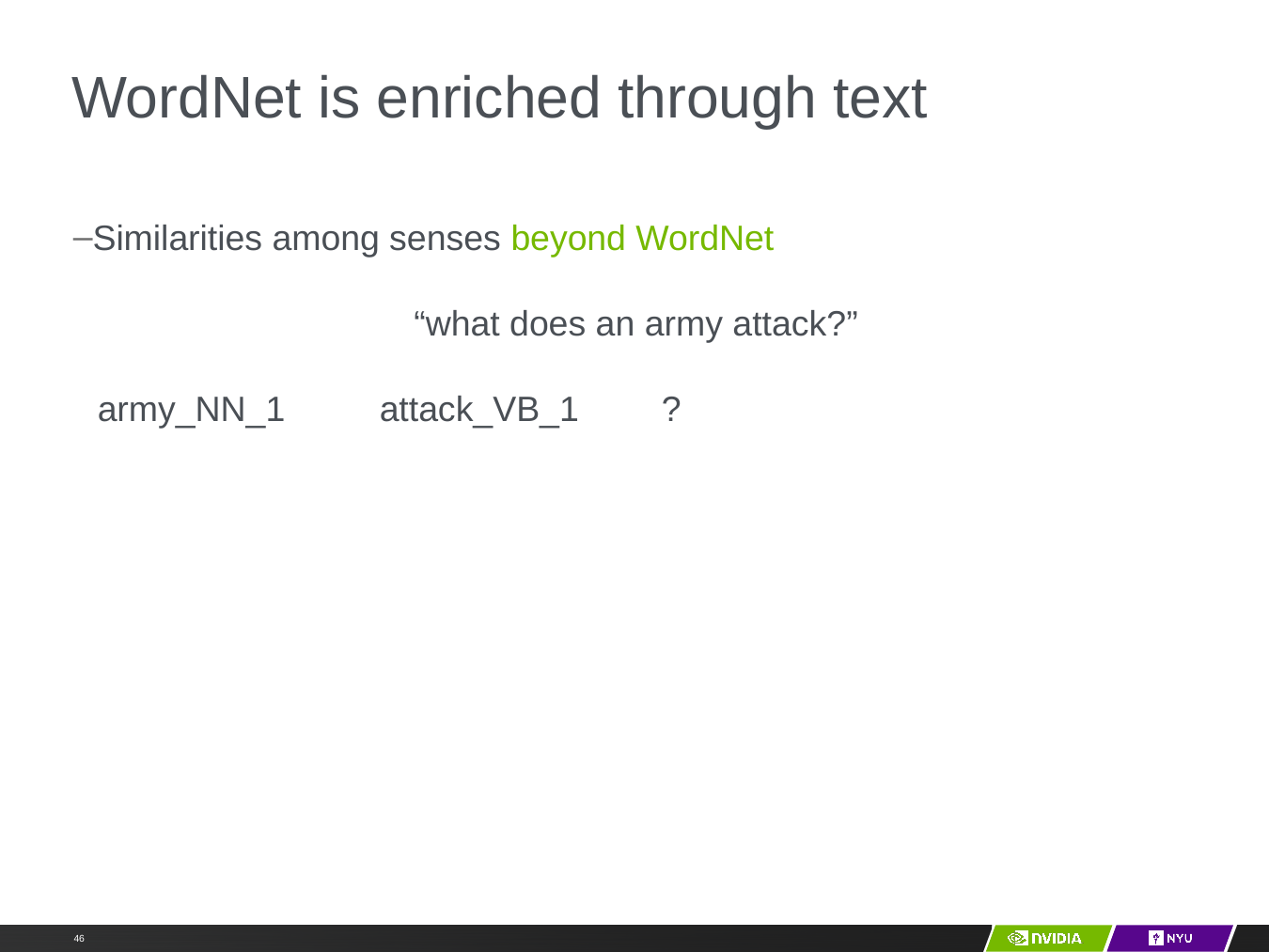

# WordNet is enriched through text
Similarities among senses beyond WordNet
“what does an army attack?”
army_NN_1	attack_VB_1	?